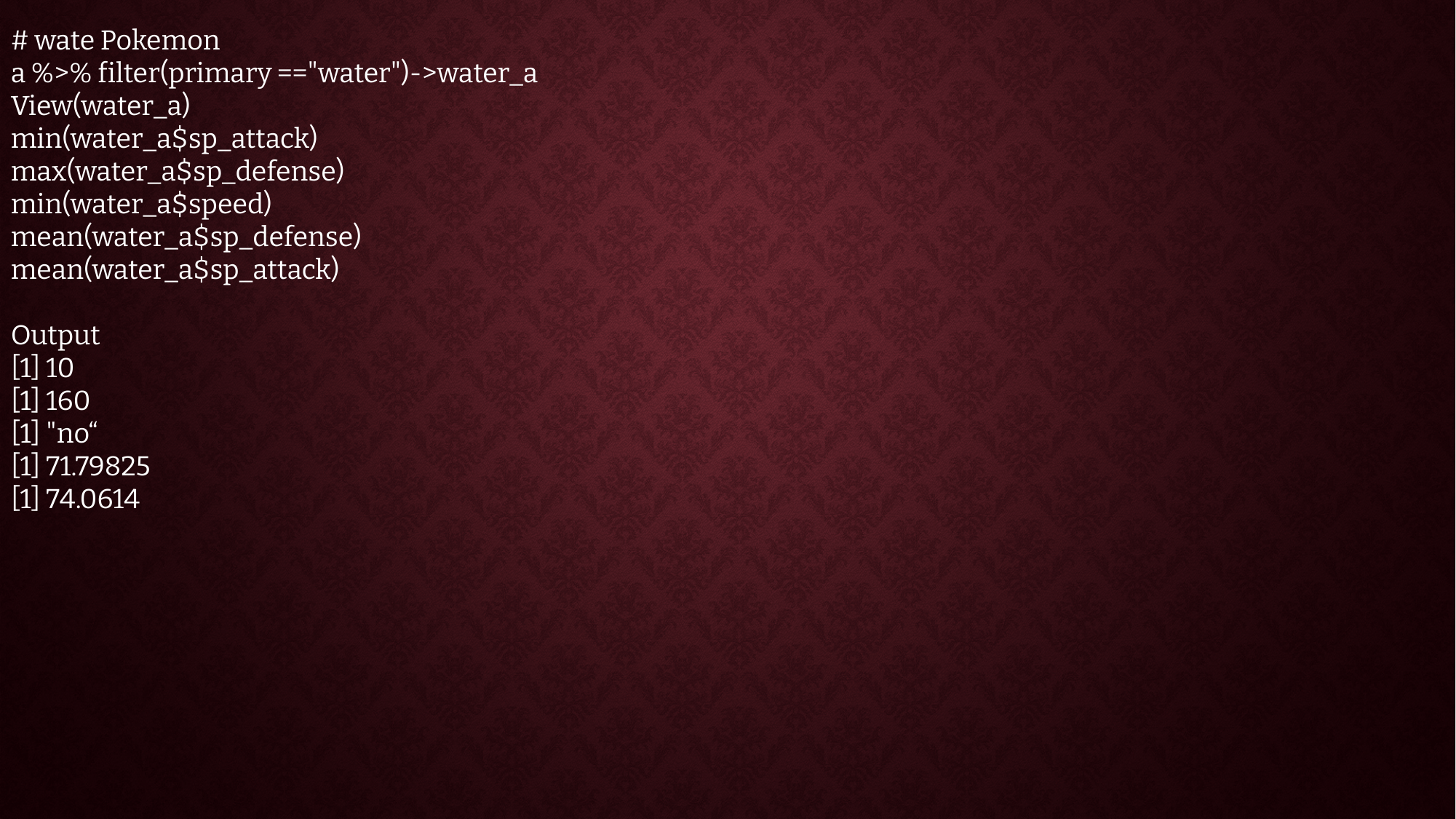

# wate Pokemon
a %>% filter(primary =="water")->water_a
View(water_a)
min(water_a$sp_attack)
max(water_a$sp_defense)
min(water_a$speed)
mean(water_a$sp_defense)
mean(water_a$sp_attack)

Output
[1] 10
[1] 160
[1] "no“
[1] 71.79825
[1] 74.0614